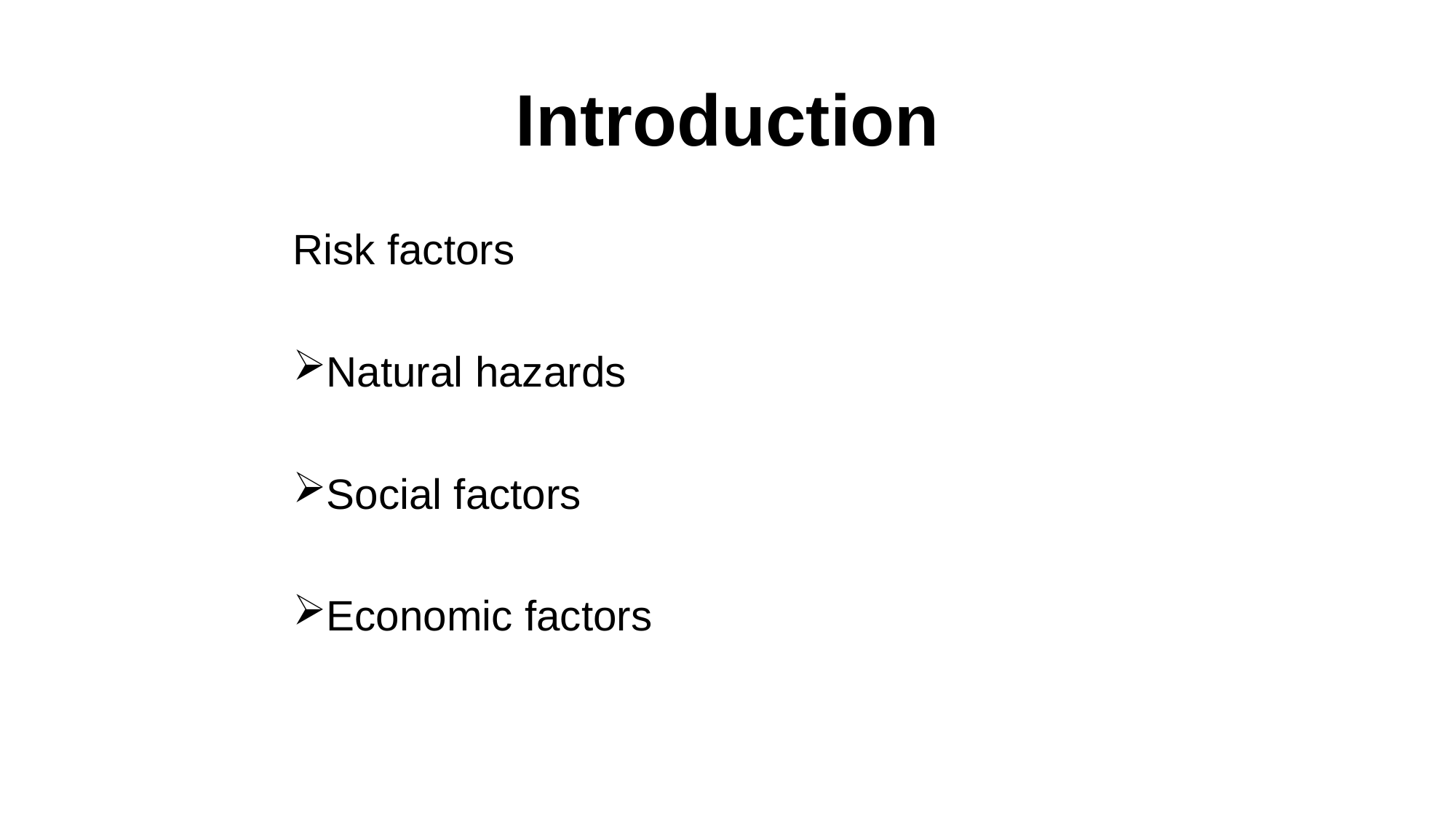

# Introduction
Risk factors

Natural hazards

Social factors

Economic factors